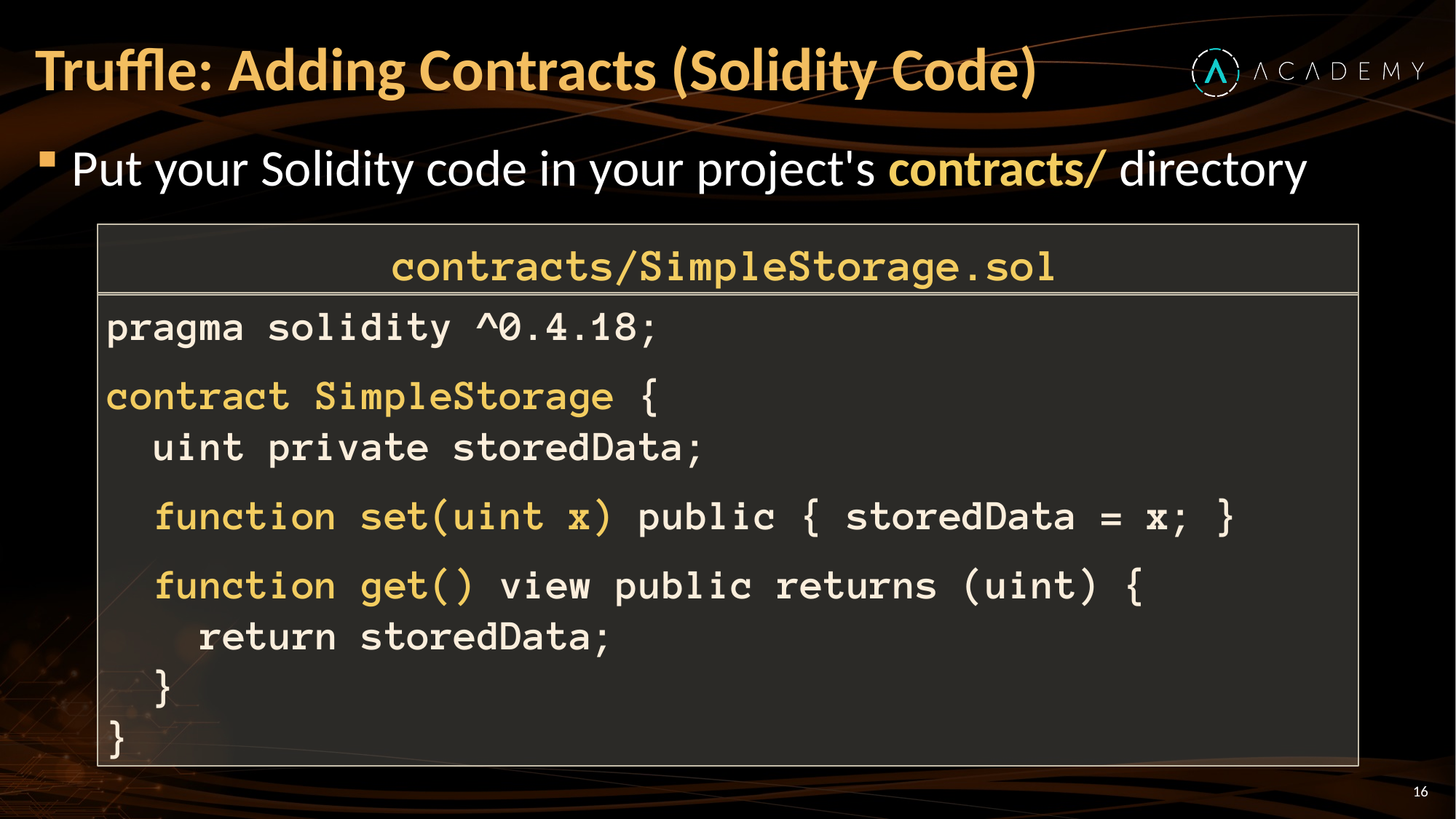

# Truffle: Adding Contracts (Solidity Code)
Put your Solidity code in your project's contracts/ directory

contracts/SimpleStorage.sol
pragma solidity ^0.4.18;
contract SimpleStorage {
  uint private storedData;
  function set(uint x) public { storedData = x; }
  function get() view public returns (uint) {
    return storedData;
  }
}
16